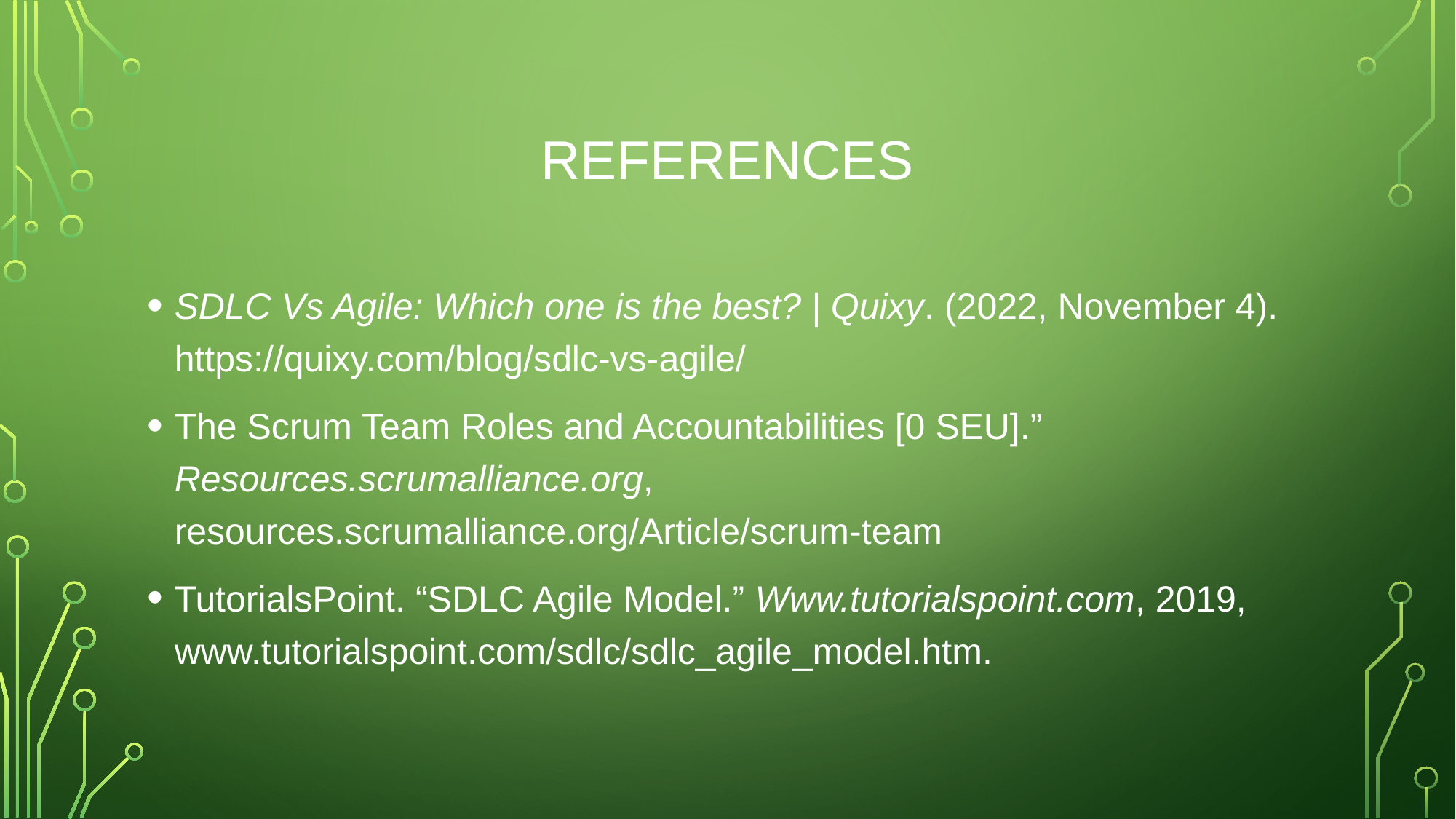

# References
SDLC Vs Agile: Which one is the best? | Quixy. (2022, November 4). https://quixy.com/blog/sdlc-vs-agile/
‌The Scrum Team Roles and Accountabilities [0 SEU].” Resources.scrumalliance.org, resources.scrumalliance.org/Article/scrum-team
TutorialsPoint. “SDLC Agile Model.” Www.tutorialspoint.com, 2019, www.tutorialspoint.com/sdlc/sdlc_agile_model.htm.